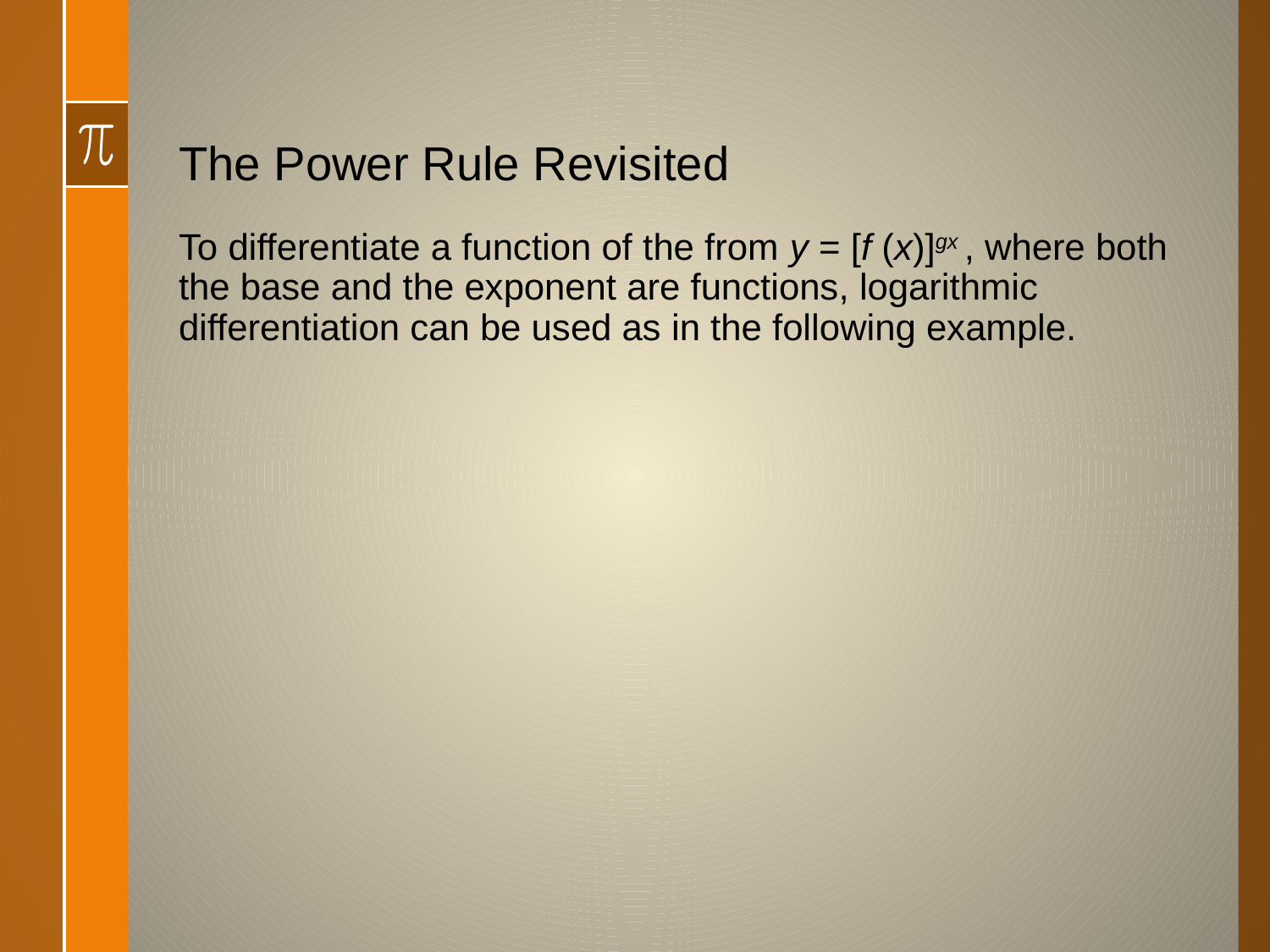

# The Power Rule Revisited
To differentiate a function of the from y = [f (x)]gx , where both the base and the exponent are functions, logarithmic differentiation can be used as in the following example.